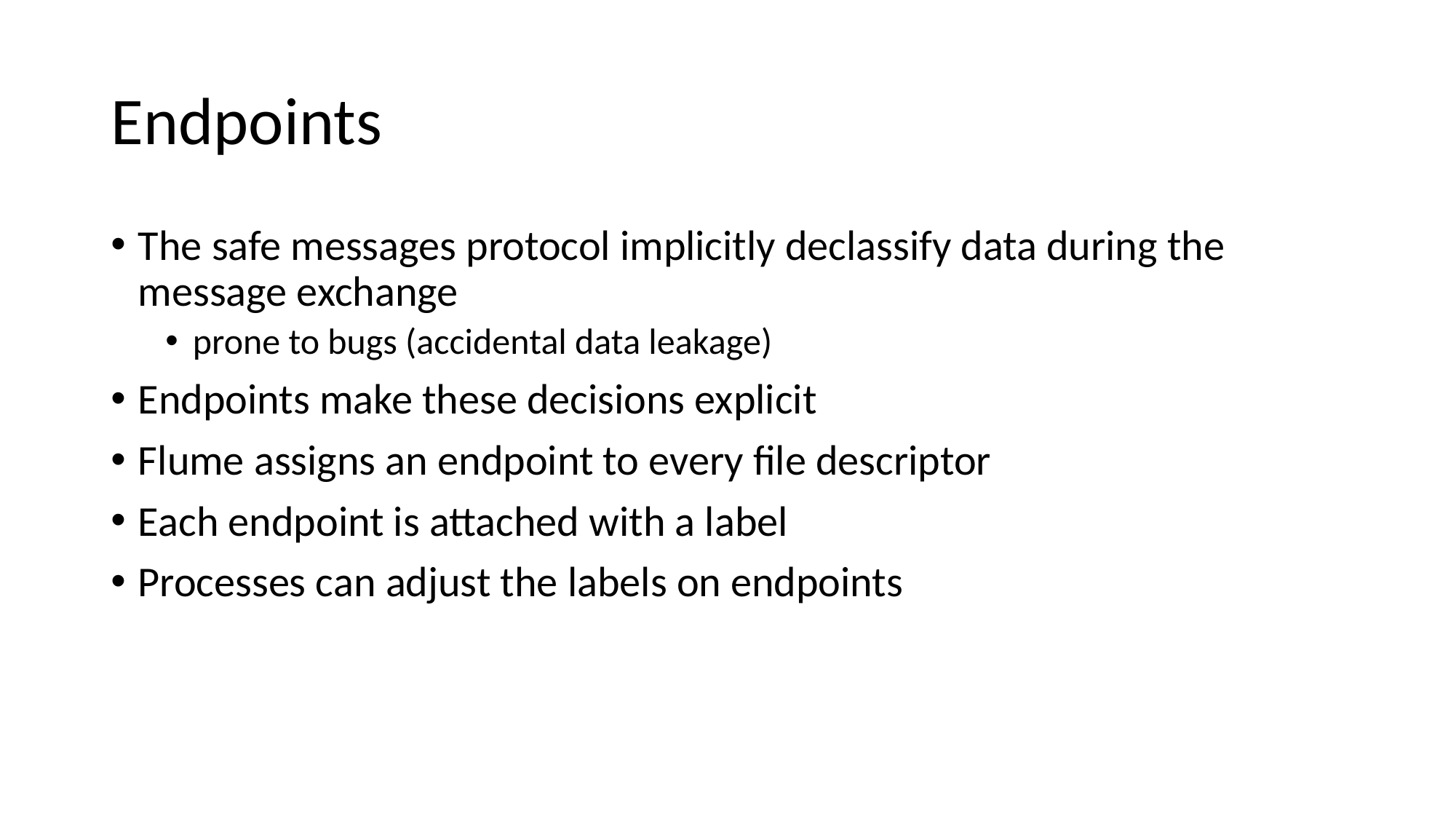

# Endpoints
The safe messages protocol implicitly declassify data during the message exchange
prone to bugs (accidental data leakage)
Endpoints make these decisions explicit
Flume assigns an endpoint to every file descriptor
Each endpoint is attached with a label
Processes can adjust the labels on endpoints